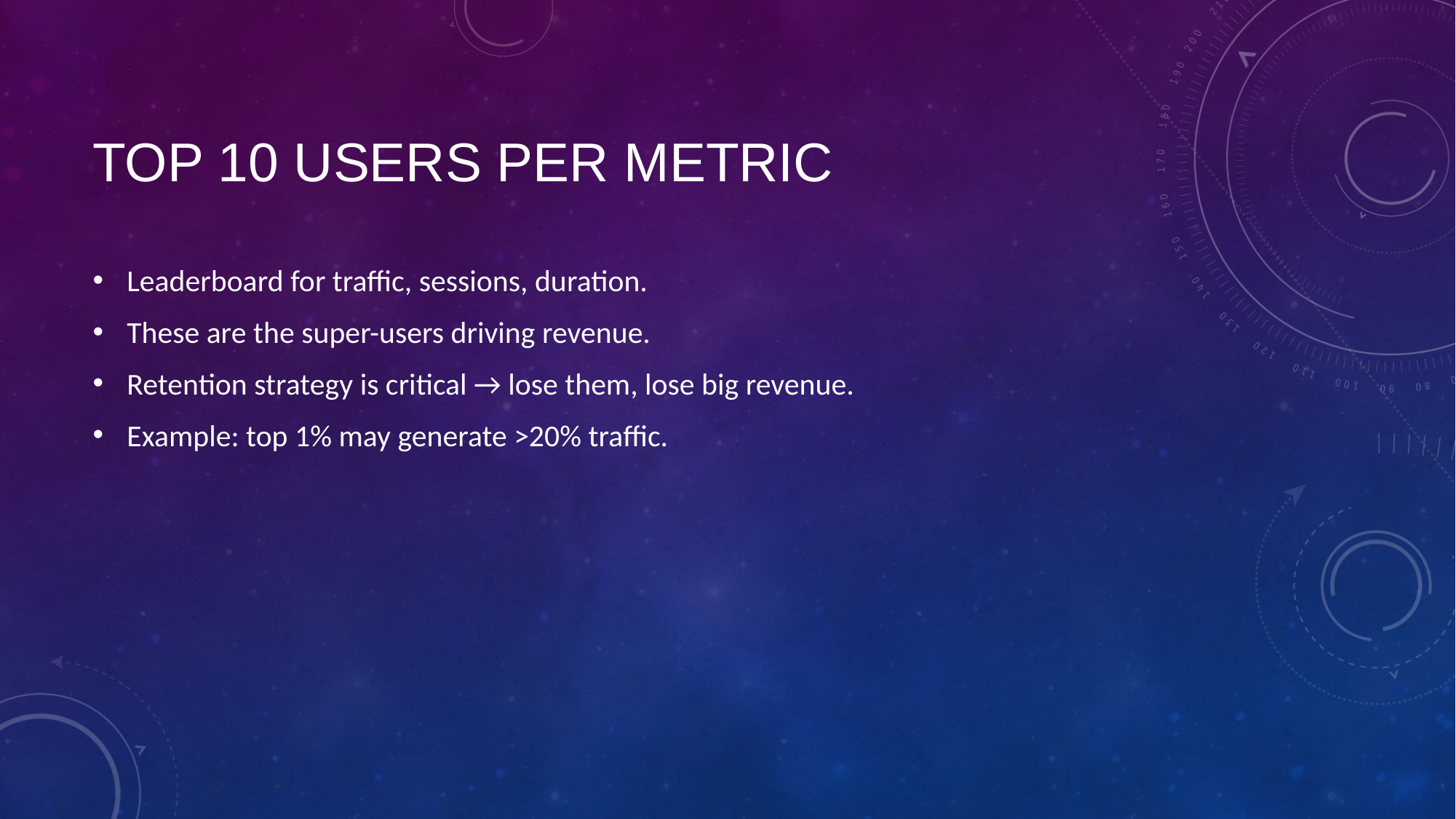

# Top 10 Users per Metric
Leaderboard for traffic, sessions, duration.
These are the super-users driving revenue.
Retention strategy is critical → lose them, lose big revenue.
Example: top 1% may generate >20% traffic.